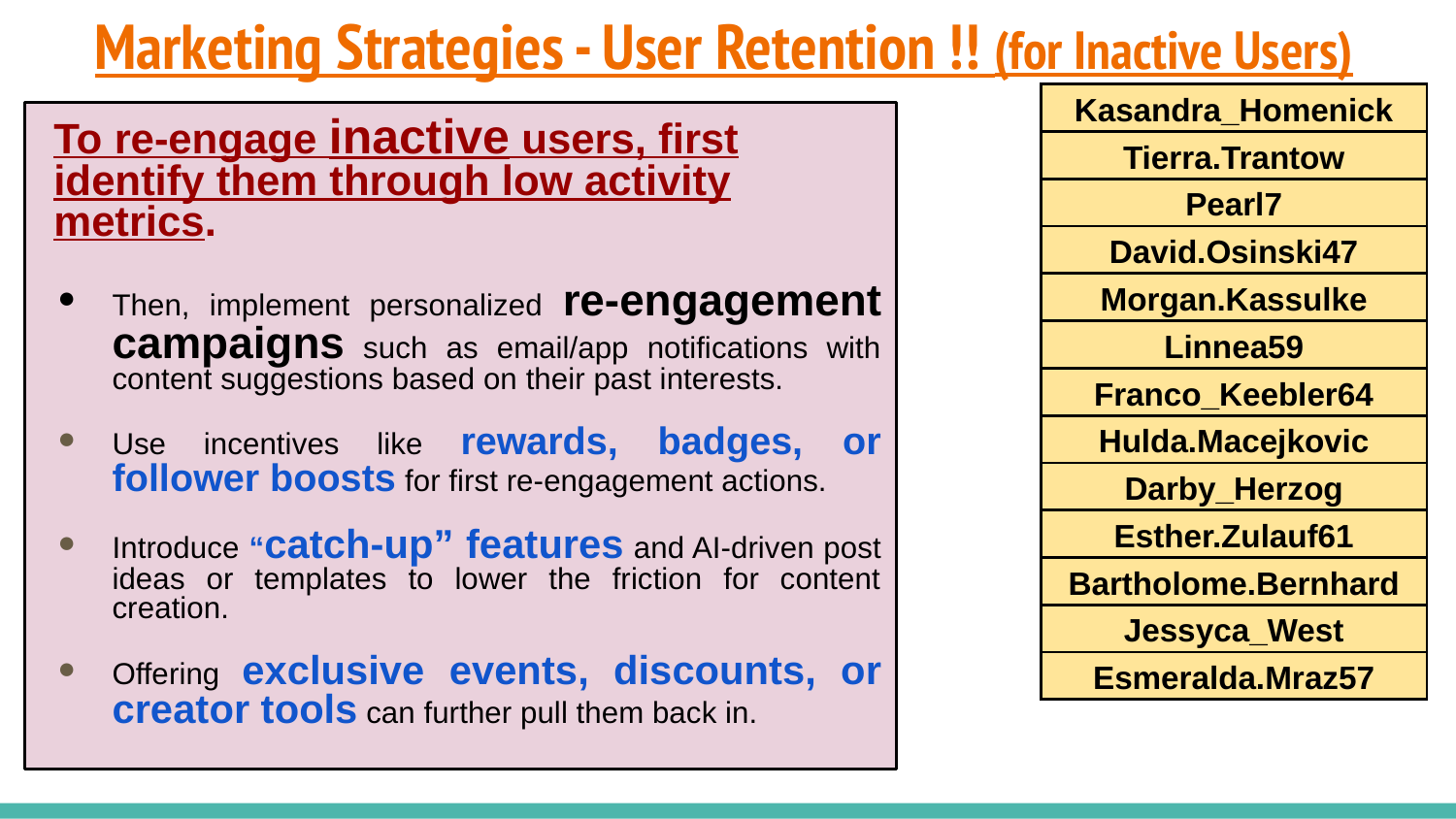

# Marketing Strategies - User Retention !! (for Inactive Users)
| Kasandra\_Homenick |
| --- |
| Tierra.Trantow |
| Pearl7 |
| David.Osinski47 |
| Morgan.Kassulke |
| Linnea59 |
| Franco\_Keebler64 |
| Hulda.Macejkovic |
| Darby\_Herzog |
| Esther.Zulauf61 |
| Bartholome.Bernhard |
| Jessyca\_West |
| Esmeralda.Mraz57 |
To re-engage inactive users, first identify them through low activity metrics.

Then, implement personalized re-engagement campaigns such as email/app notifications with content suggestions based on their past interests.

Use incentives like rewards, badges, or follower boosts for first re-engagement actions.

Introduce “catch-up” features and AI-driven post ideas or templates to lower the friction for content creation.

Offering exclusive events, discounts, or creator tools can further pull them back in.